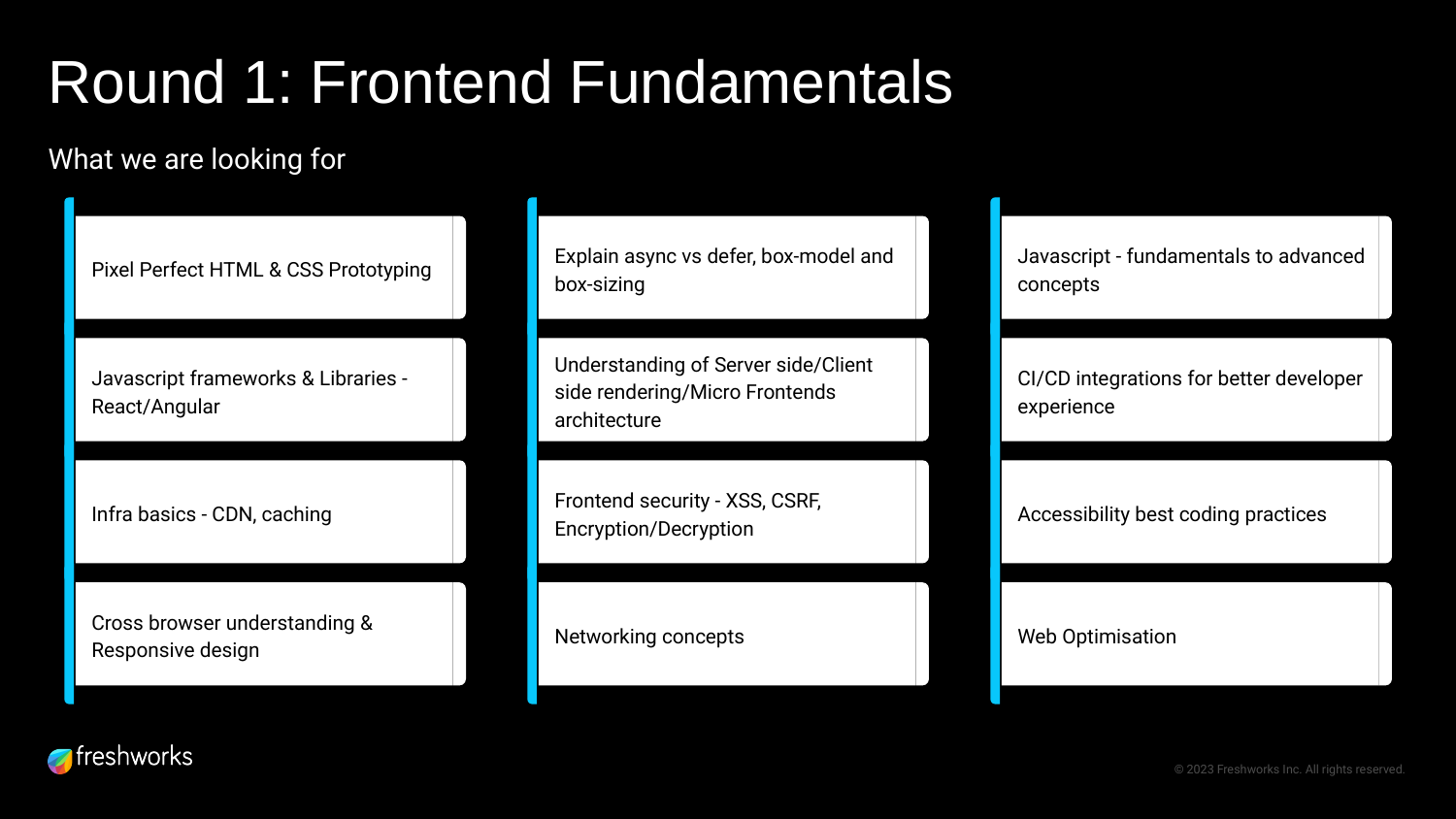

# Round 1: Frontend Fundamentals
What we are looking for
Pixel Perfect HTML & CSS Prototyping

Javascript - fundamentals to advanced concepts

Explain async vs defer, box-model and box-sizing

Javascript frameworks & Libraries - React/Angular

Understanding of Server side/Client side rendering/Micro Frontends architecture

CI/CD integrations for better developer experience

Infra basics - CDN, caching

Frontend security - XSS, CSRF, Encryption/Decryption

Accessibility best coding practices

Cross browser understanding & Responsive design

Web Optimisation

Networking concepts